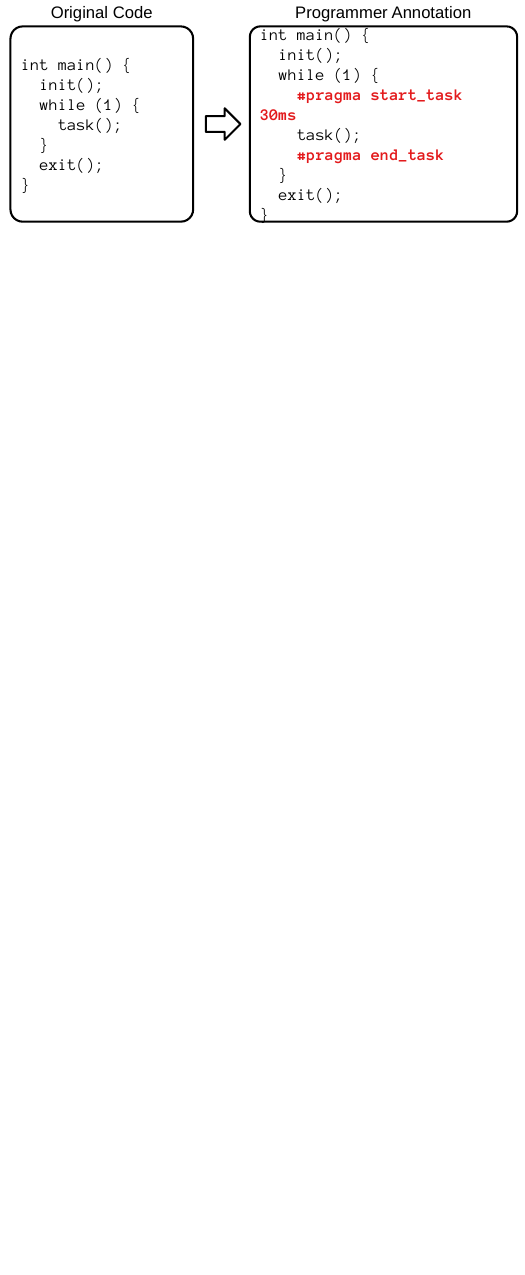

Original Code
Programmer Annotation
int main() {
  init();
  while (1) {
    task();
  }
  exit();
}
int main() {
  init();
  while (1) {
    #pragma start_task 30ms
    task();
    #pragma end_task
  }
  exit();
}